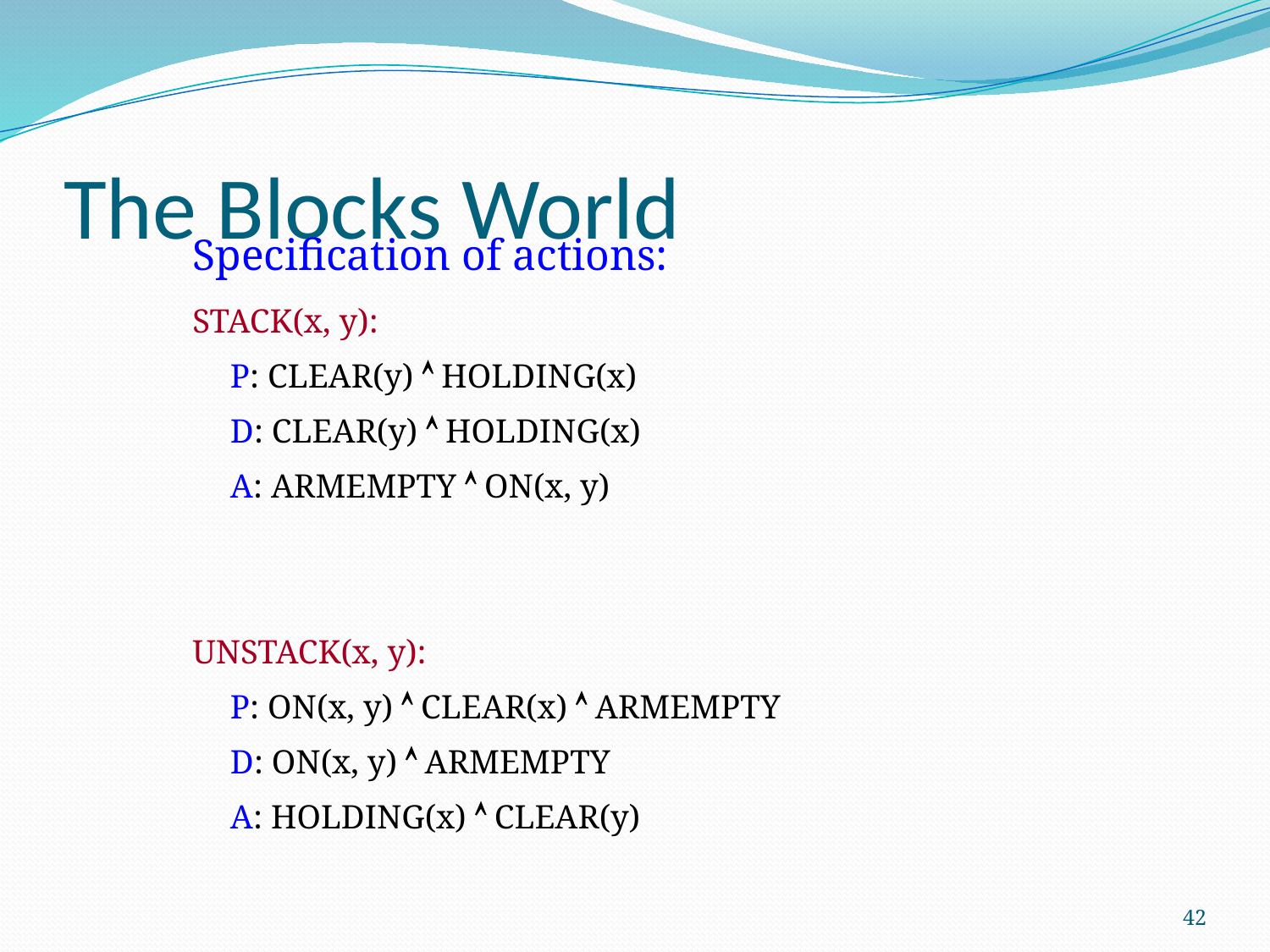

# The Blocks World
Specification of actions:
STACK(x, y):
		P: CLEAR(y) ∧ HOLDING(x)
		D: CLEAR(y) ∧ HOLDING(x)
		A: ARMEMPTY ∧ ON(x, y)

UNSTACK(x, y):
		P: ON(x, y) ∧ CLEAR(x) ∧ ARMEMPTY
		D: ON(x, y) ∧ ARMEMPTY
		A: HOLDING(x) ∧ CLEAR(y)
42